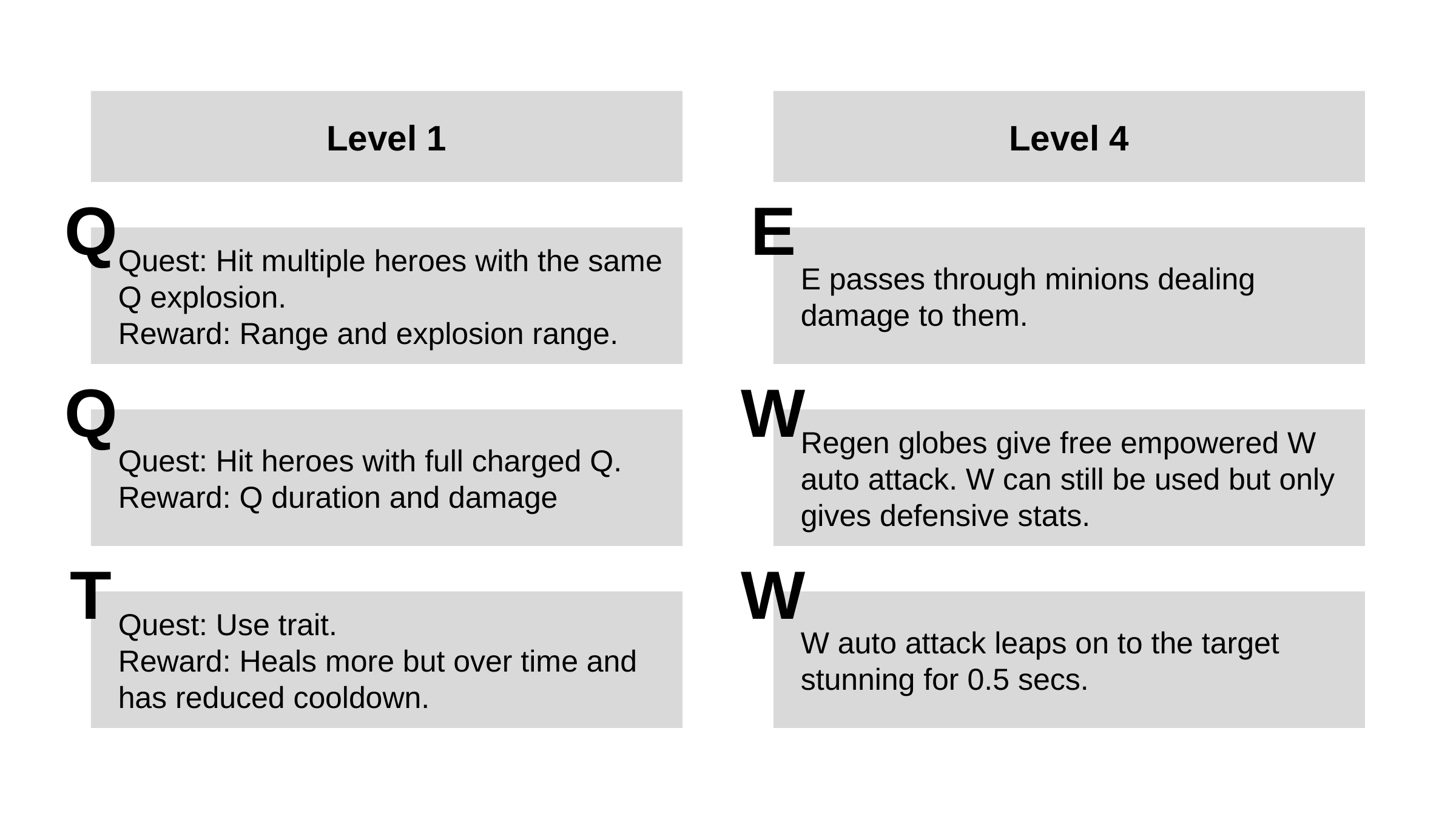

Level 1
Level 4
Q
E
Quest: Hit multiple heroes with the same Q explosion.
Reward: Range and explosion range.
E passes through minions dealing damage to them.
Q
W
Quest: Hit heroes with full charged Q.
Reward: Q duration and damage
Regen globes give free empowered W auto attack. W can still be used but only gives defensive stats.
T
W
Quest: Use trait.
Reward: Heals more but over time and has reduced cooldown.
W auto attack leaps on to the target stunning for 0.5 secs.